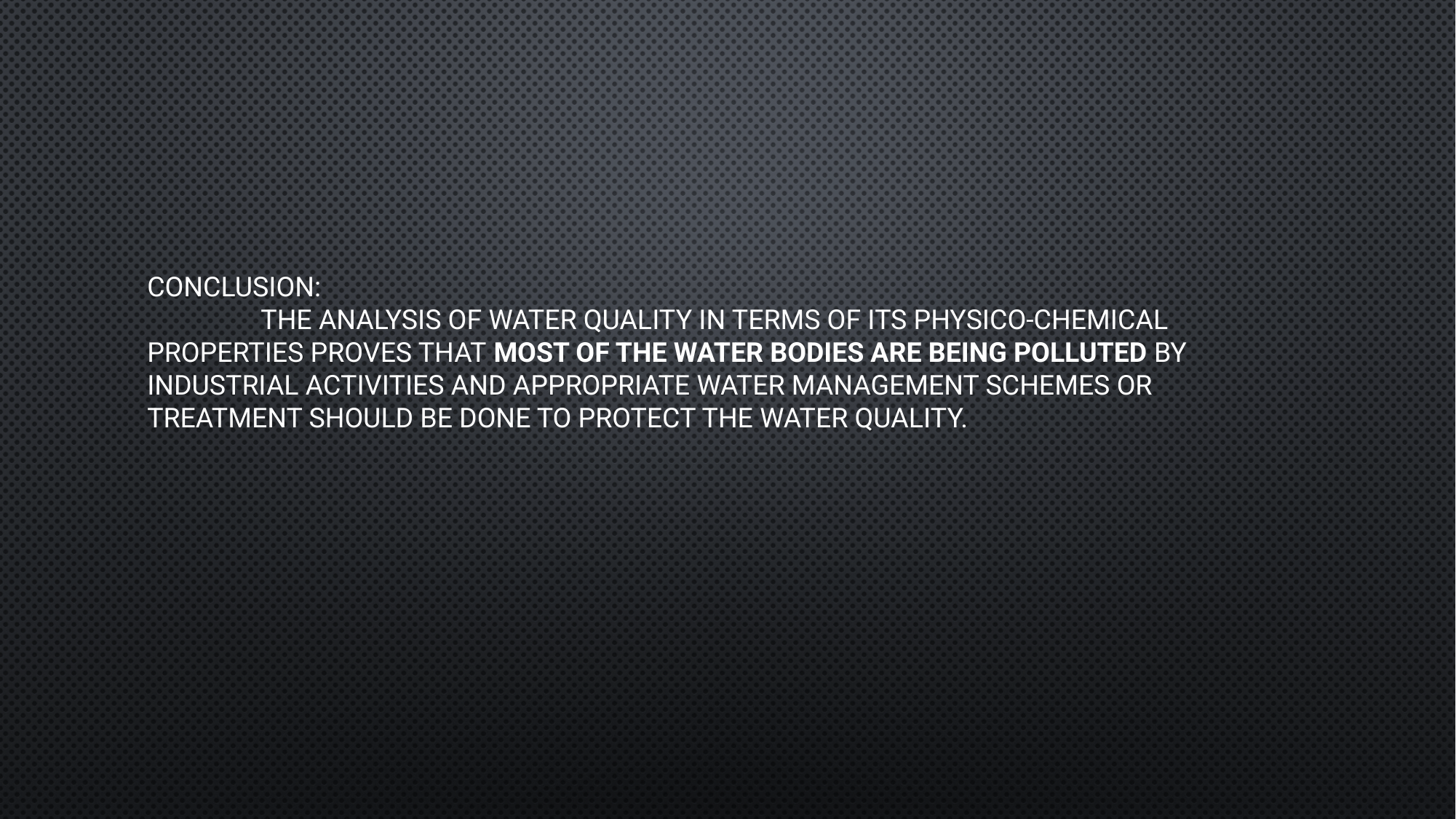

# Conclusion: The analysis of water quality in terms of its physico-chemical properties proves that most of the water bodies are being polluted by industrial activities and appropriate water management schemes or treatment should be done to protect the water quality.